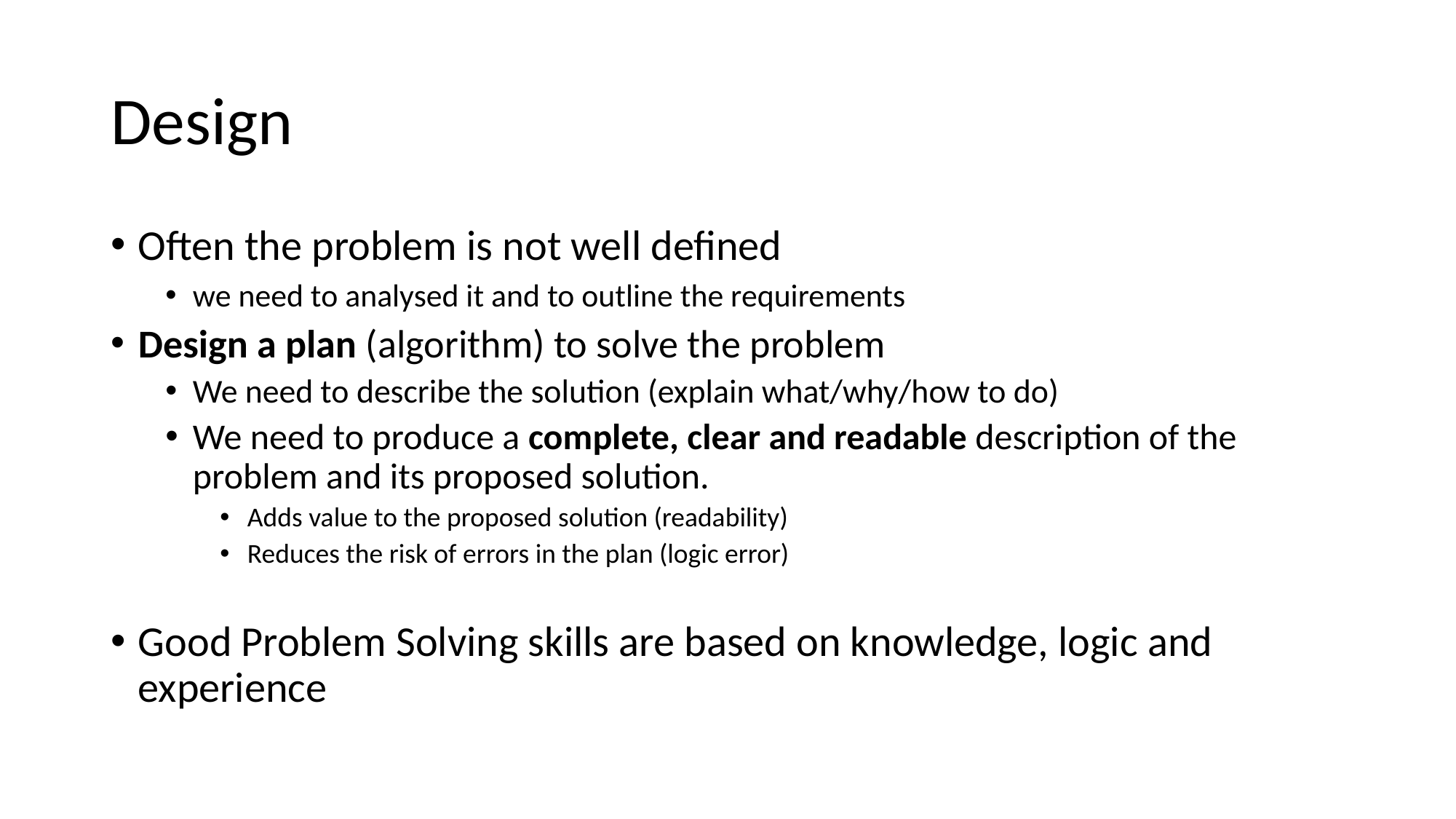

# Design
Often the problem is not well defined
we need to analysed it and to outline the requirements
Design a plan (algorithm) to solve the problem
We need to describe the solution (explain what/why/how to do)‏
We need to produce a complete, clear and readable description of the problem and its proposed solution.
Adds value to the proposed solution (readability)‏
Reduces the risk of errors in the plan (logic error)‏

Good Problem Solving skills are based on knowledge, logic and experience